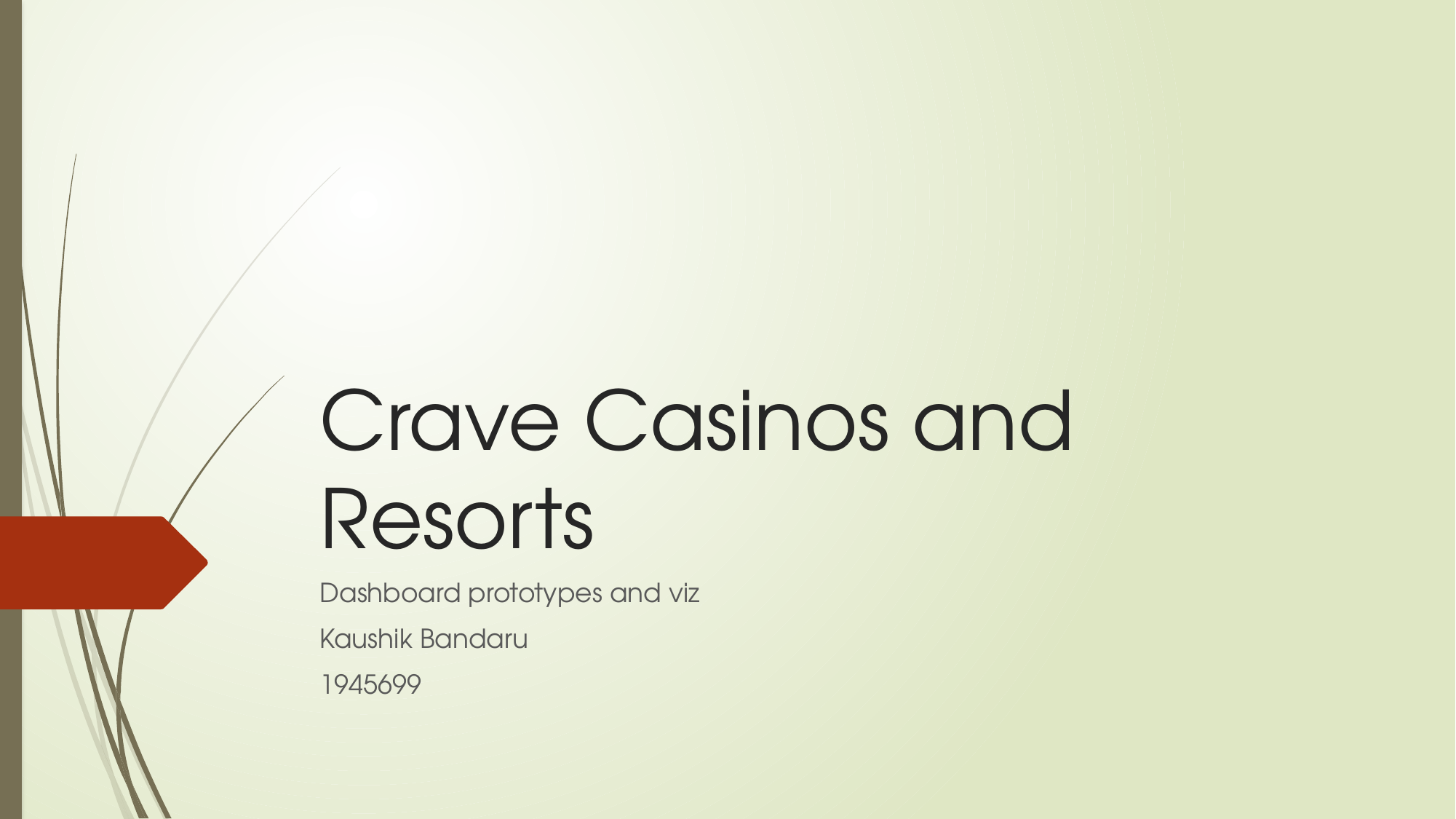

# Crave Casinos and Resorts
Dashboard prototypes and viz
Kaushik Bandaru
1945699